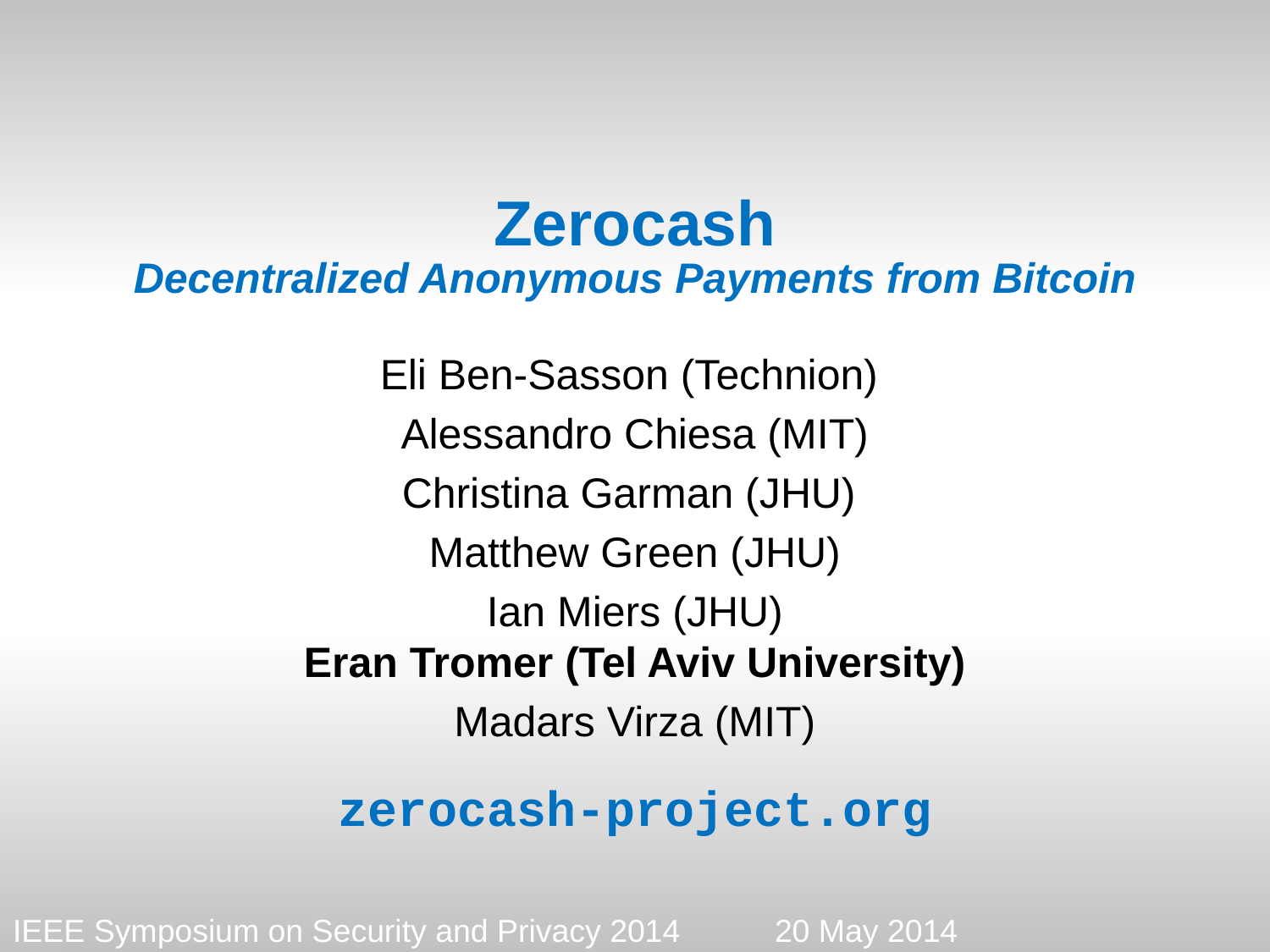

# Zerocash Decentralized Anonymous Payments from Bitcoin
Eli Ben-Sasson (Technion)
Alessandro Chiesa (MIT)
Christina Garman (JHU)
Matthew Green (JHU)
Ian Miers (JHU)
Eran Tromer (Tel Aviv University)
Madars Virza (MIT)

zerocash-project.org
IEEE Symposium on Security and Privacy 2014	20 May 2014